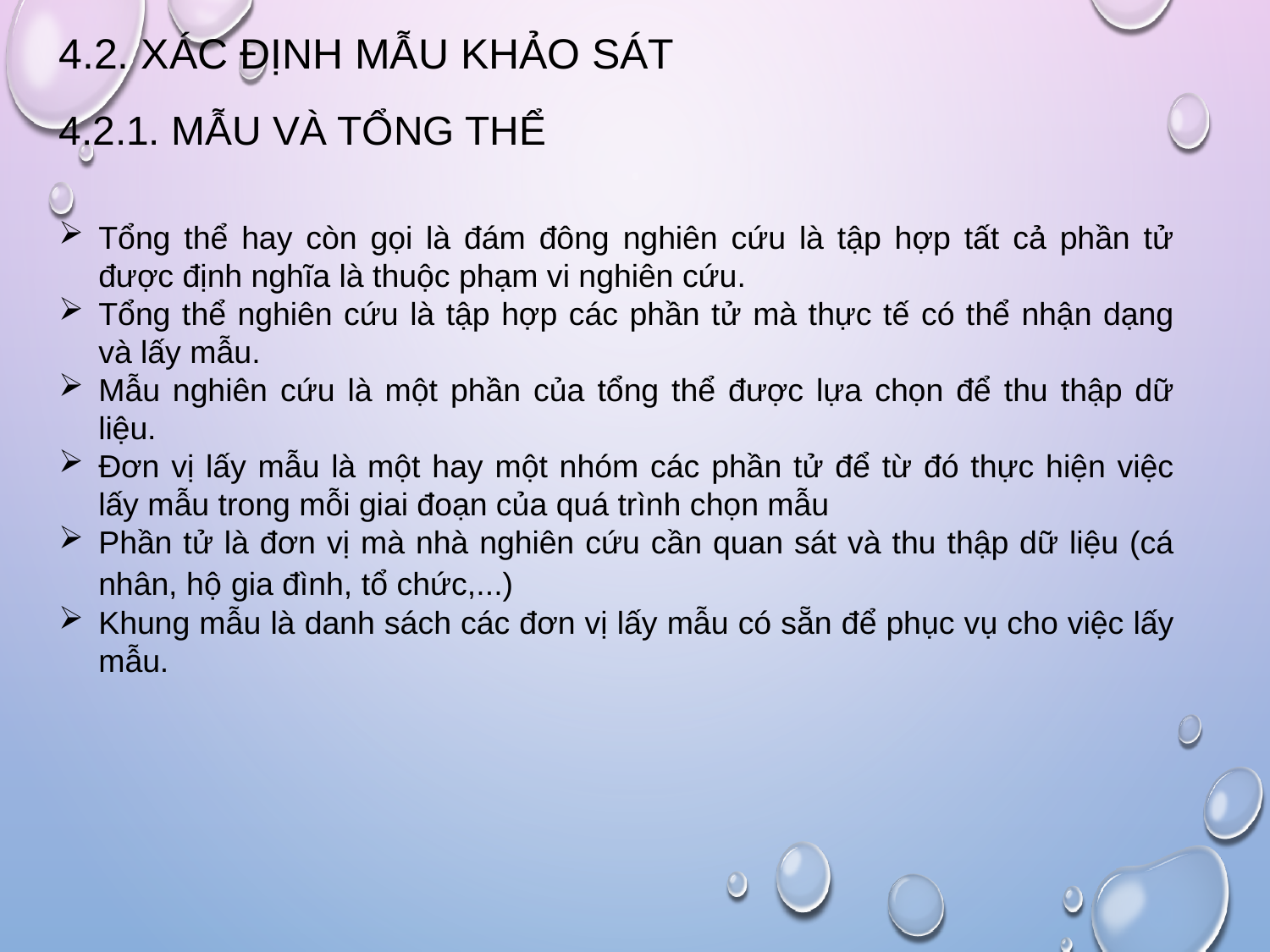

# 4.2. Xác định mẫu khảo sát
4.2.1. Mẫu và tổng thể
Tổng thể hay còn gọi là đám đông nghiên cứu là tập hợp tất cả phần tử được định nghĩa là thuộc phạm vi nghiên cứu.
Tổng thể nghiên cứu là tập hợp các phần tử mà thực tế có thể nhận dạng và lấy mẫu.
Mẫu nghiên cứu là một phần của tổng thể được lựa chọn để thu thập dữ liệu.
Đơn vị lấy mẫu là một hay một nhóm các phần tử để từ đó thực hiện việc lấy mẫu trong mỗi giai đoạn của quá trình chọn mẫu
Phần tử là đơn vị mà nhà nghiên cứu cần quan sát và thu thập dữ liệu (cá nhân, hộ gia đình, tổ chức,...)
Khung mẫu là danh sách các đơn vị lấy mẫu có sẵn để phục vụ cho việc lấy mẫu.